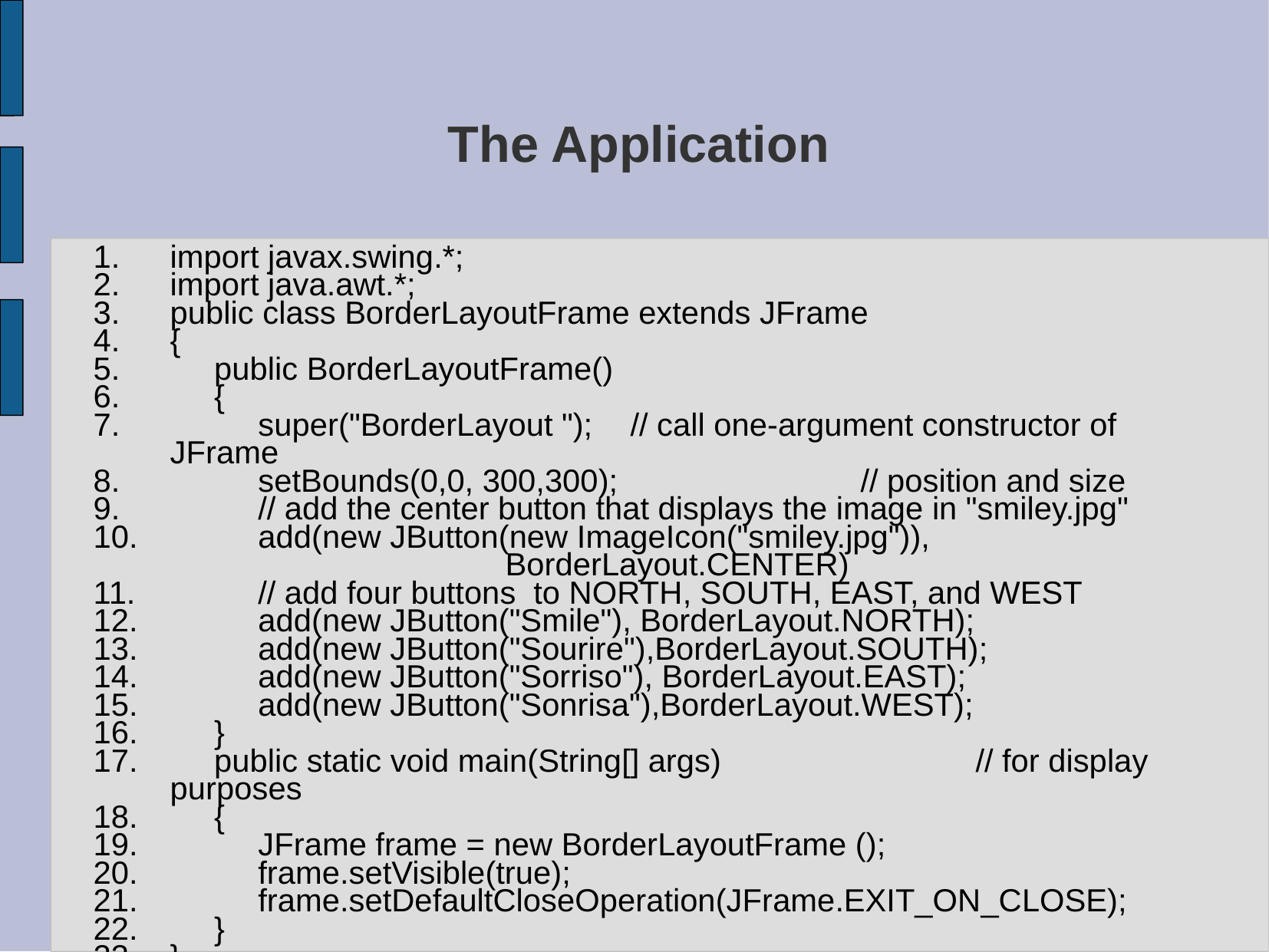

# The Application
import javax.swing.*;
import java.awt.*;
public class BorderLayoutFrame extends JFrame
{
     public BorderLayoutFrame()
     {
          super("BorderLayout "); 	// call one-argument constructor of JFrame
          setBounds(0,0, 300,300); 			// position and size
          // add the center button that displays the image in "smiley.jpg"
          add(new JButton(new ImageIcon("smiley.jpg")),
                                      BorderLayout.CENTER)
          // add four buttons  to NORTH, SOUTH, EAST, and WEST
          add(new JButton("Smile"), BorderLayout.NORTH);
          add(new JButton("Sourire"),BorderLayout.SOUTH);
          add(new JButton("Sorriso"), BorderLayout.EAST);
          add(new JButton("Sonrisa"),BorderLayout.WEST);
     }
     public static void main(String[] args)                 	// for display purposes
     {
          JFrame frame = new BorderLayoutFrame ();
          frame.setVisible(true);
          frame.setDefaultCloseOperation(JFrame.EXIT_ON_CLOSE);
     }
}